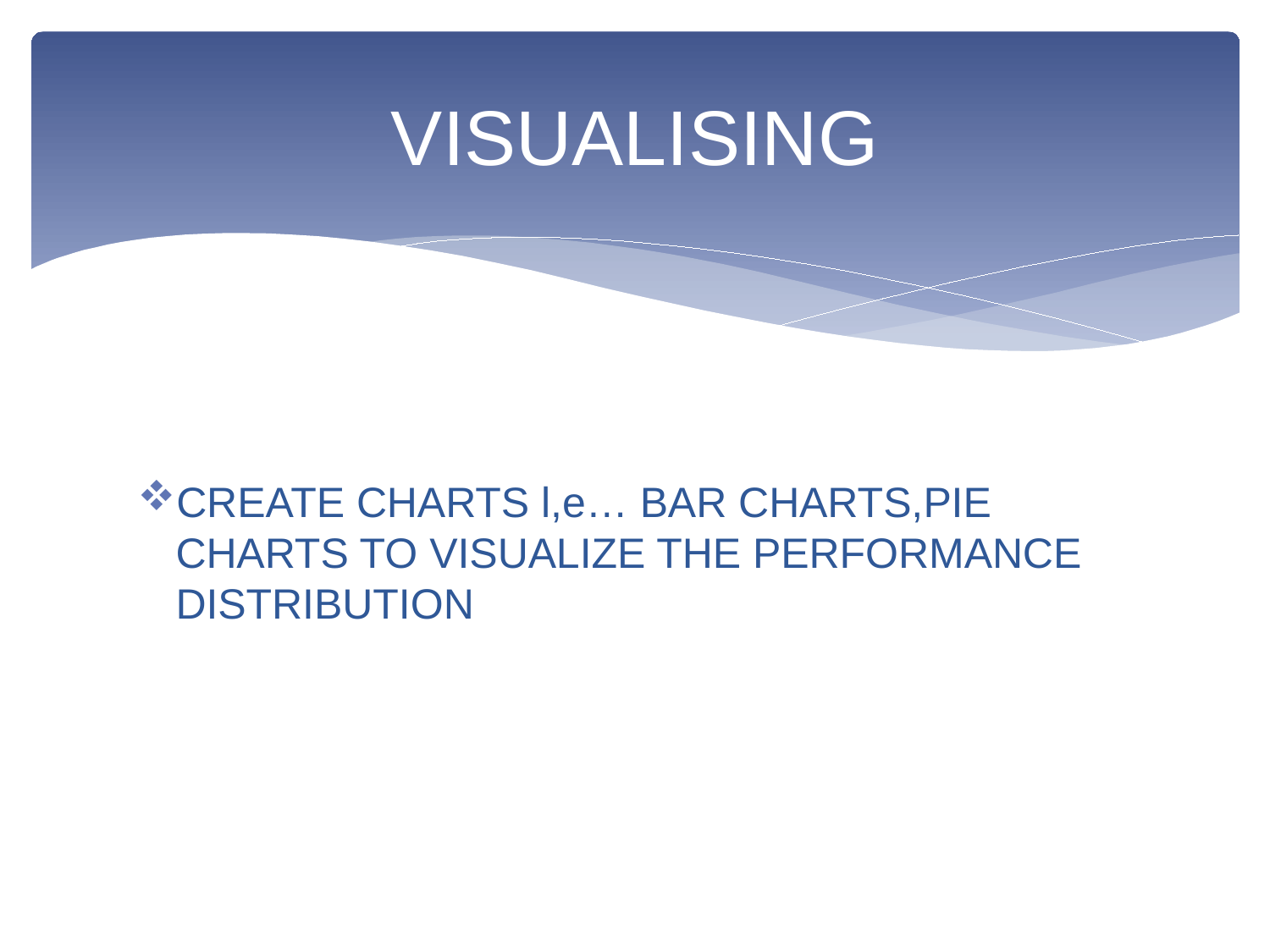

# VISUALISING
CREATE CHARTS l,e… BAR CHARTS,PIE CHARTS TO VISUALIZE THE PERFORMANCE DISTRIBUTION